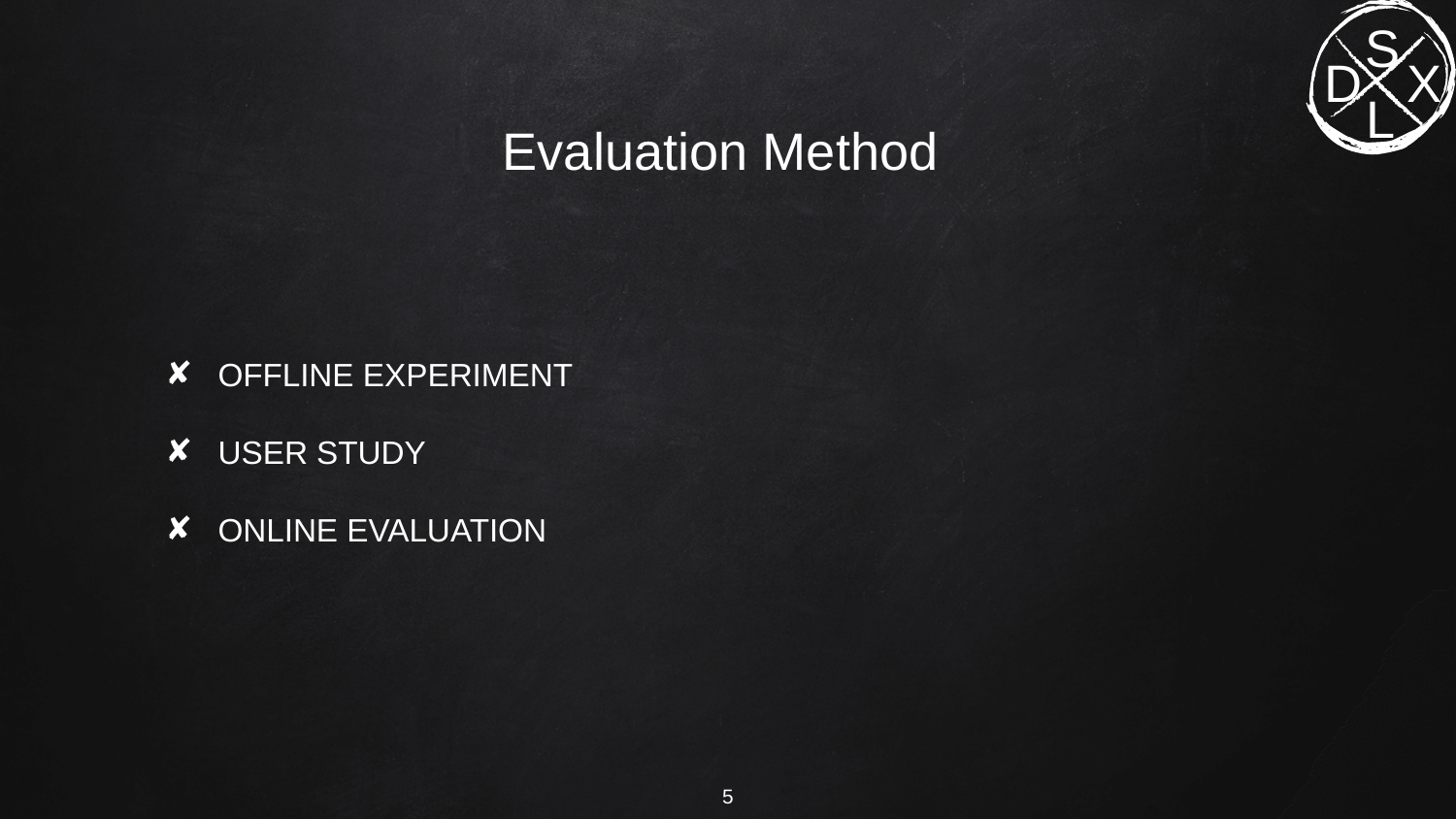

# Evaluation Method
OFFLINE EXPERIMENT
USER STUDY
ONLINE EVALUATION
5